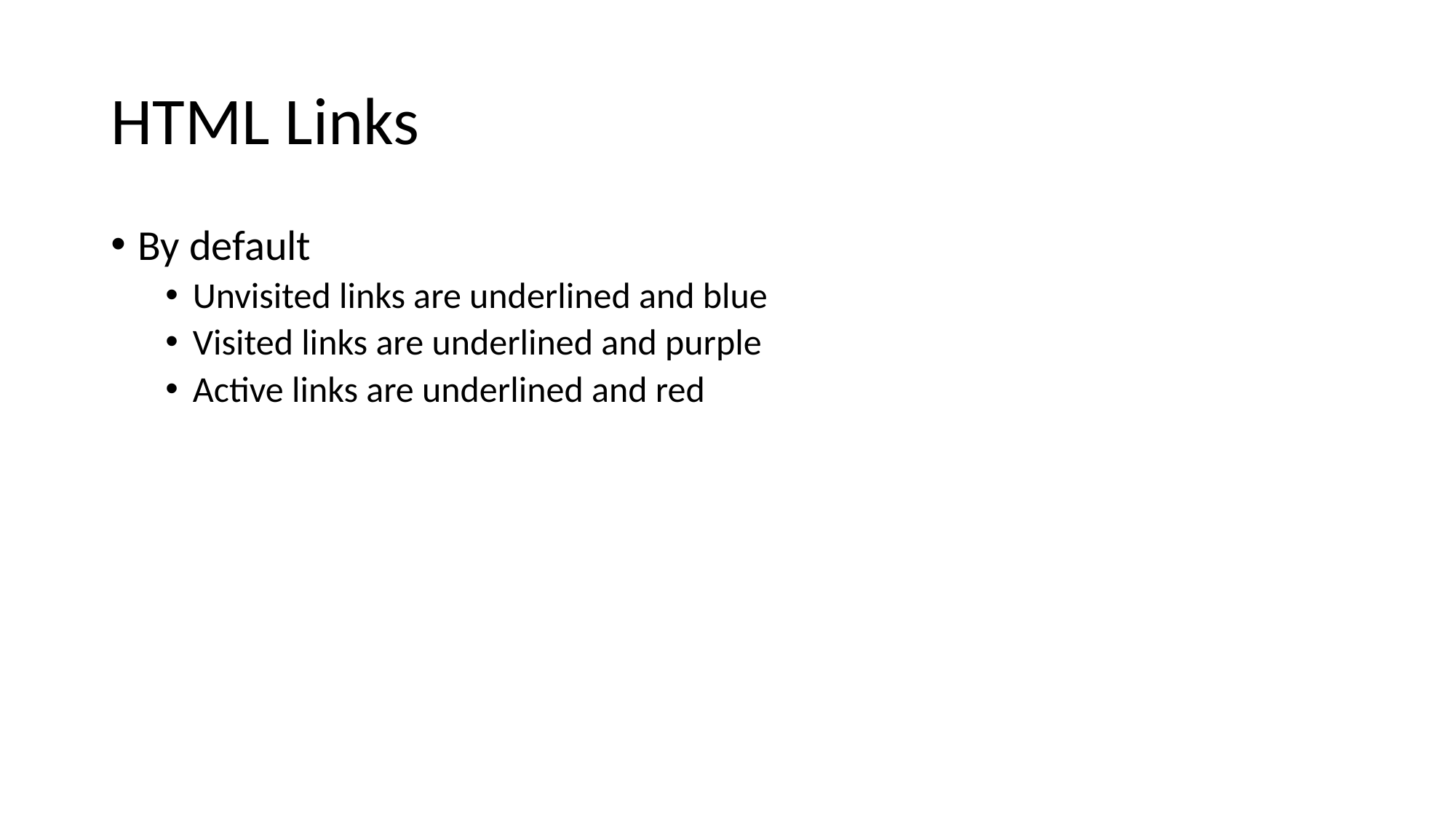

# HTML Links
By default
Unvisited links are underlined and blue
Visited links are underlined and purple
Active links are underlined and red